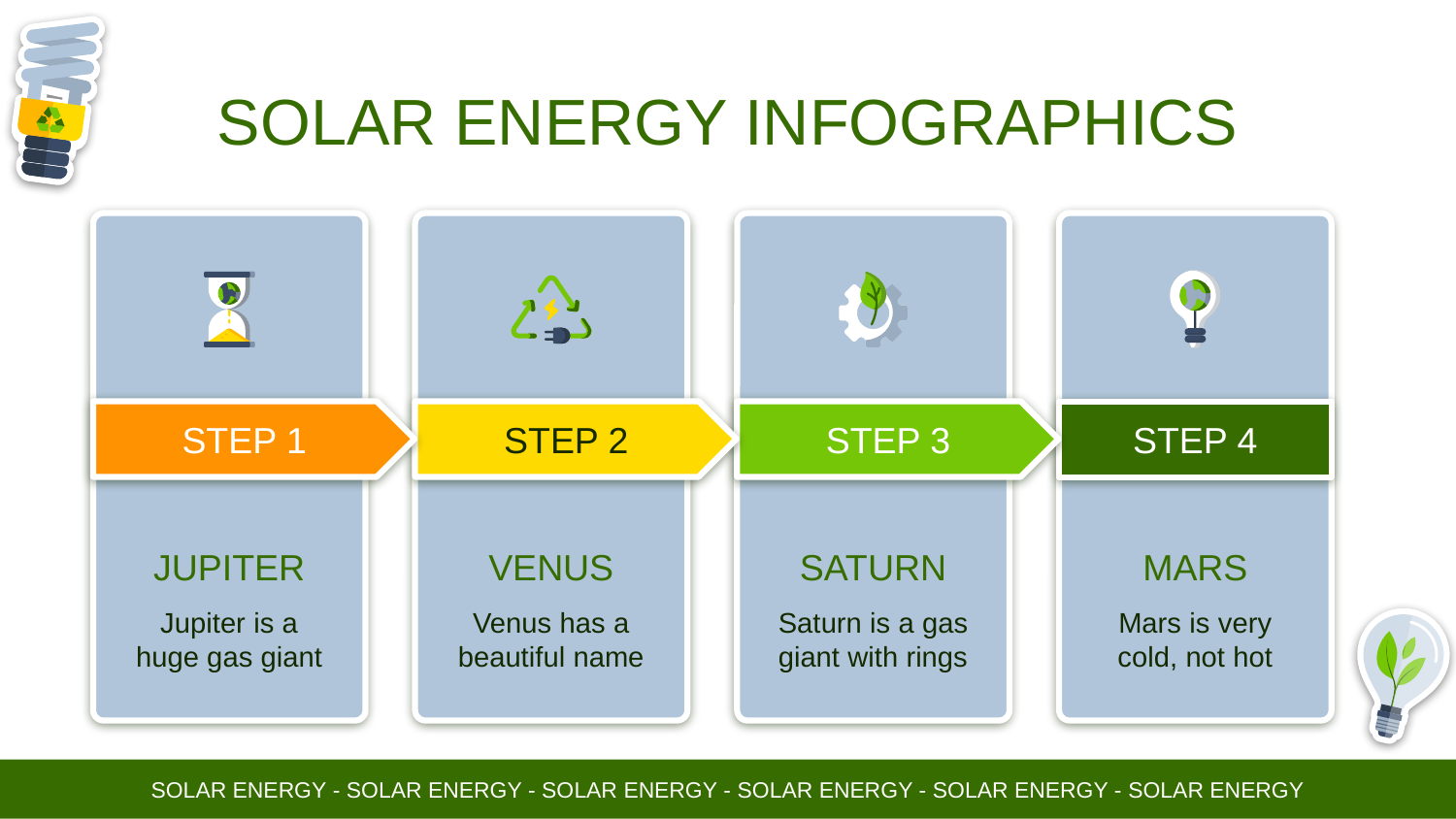

# SOLAR ENERGY INFOGRAPHICS

STEP 1
STEP 2
STEP 3
STEP 4

JUPITER
Jupiter is a huge gas giant
VENUS
Venus has a beautiful name
SATURN
Saturn is a gas giant with rings
MARS
Mars is very cold, not hot